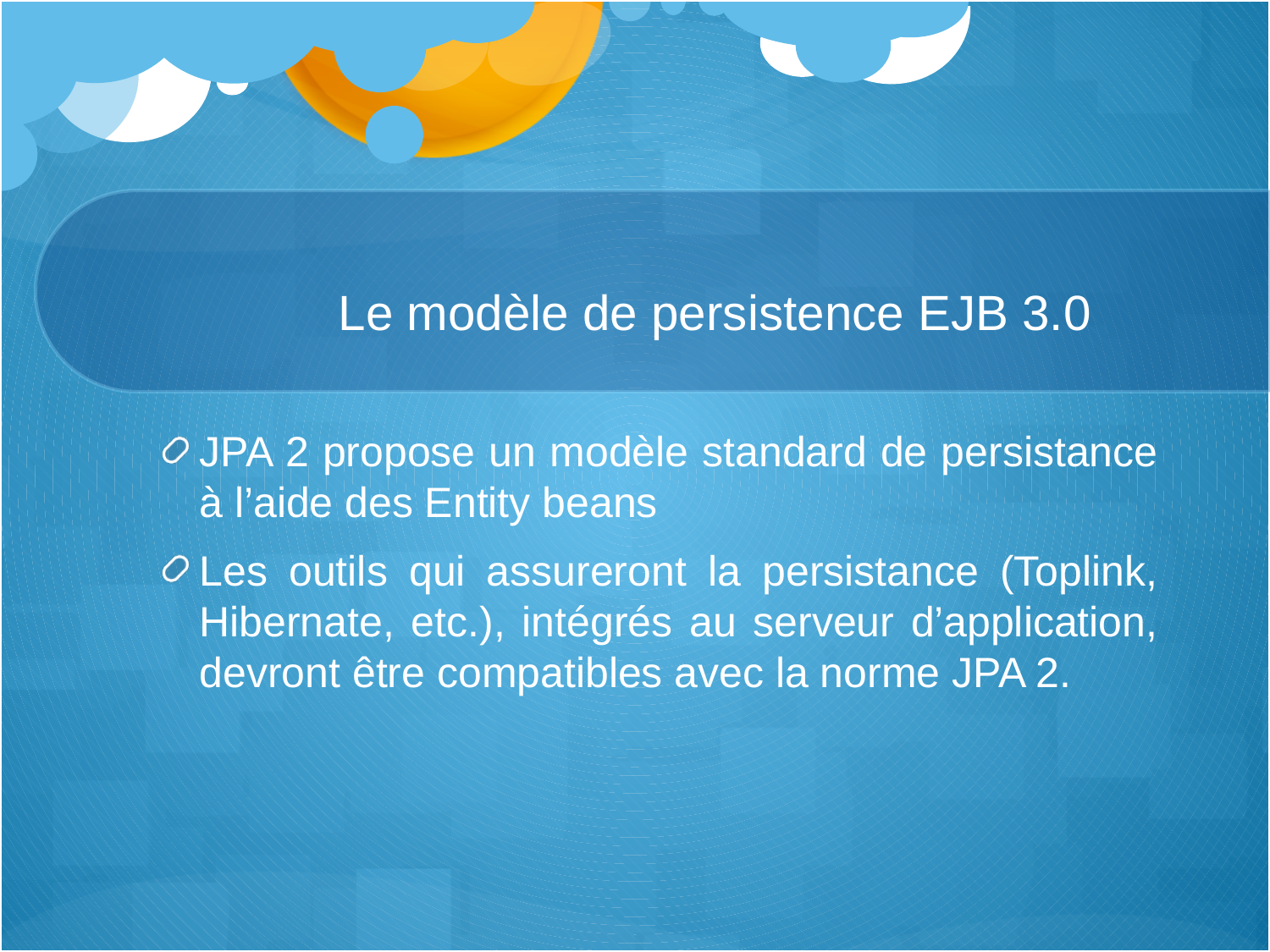

# Le modèle de persistence EJB 3.0
JPA 2 propose un modèle standard de persistance à l’aide des Entity beans
Les outils qui assureront la persistance (Toplink, Hibernate, etc.), intégrés au serveur d’application, devront être compatibles avec la norme JPA 2.